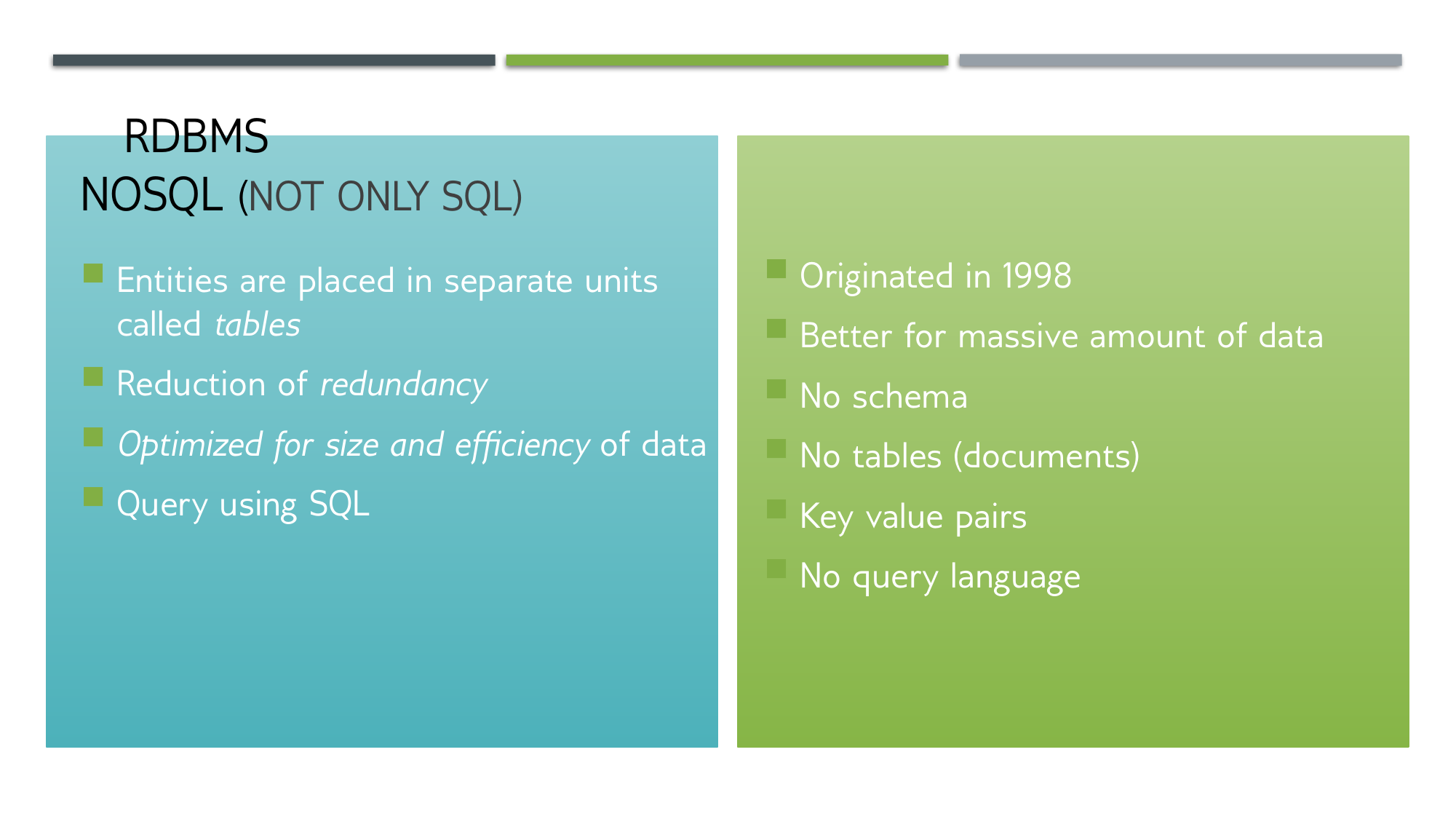

# rdbms										 NOSQL (not only sql)

Originated in 1998
Better for massive amount of data
No schema
No tables (documents)
Key value pairs
No query language
Entities are placed in separate units called tables
Reduction of redundancy
Optimized for size and efficiency of data
Query using SQL
3